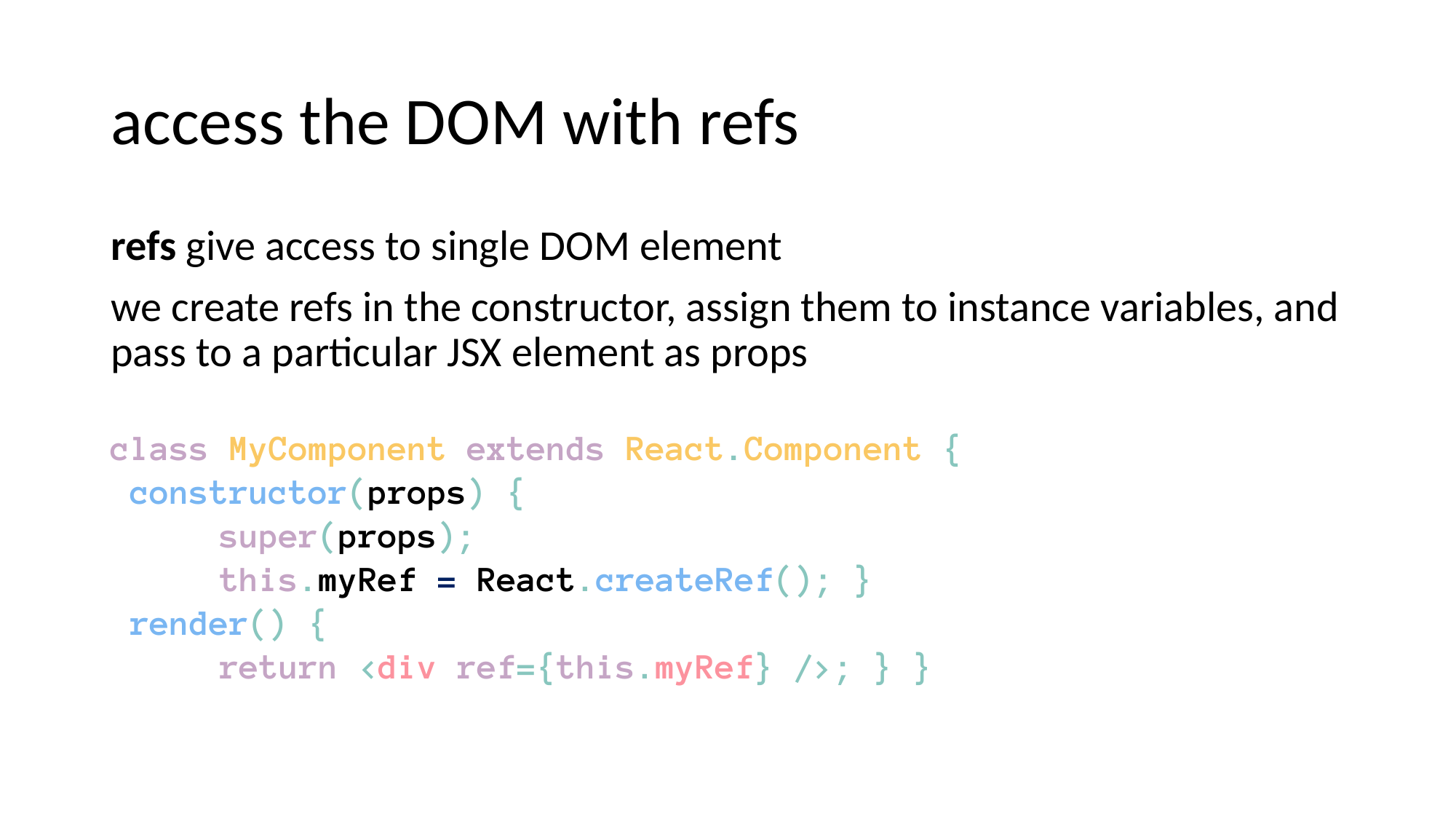

# access the DOM with refs
refs give access to single DOM element
we create refs in the constructor, assign them to instance variables, and pass to a particular JSX element as props
class MyComponent extends React.Component {
 constructor(props) {
	super(props);
	this.myRef = React.createRef(); }
 render() {
	return <div ref={this.myRef} />; } }